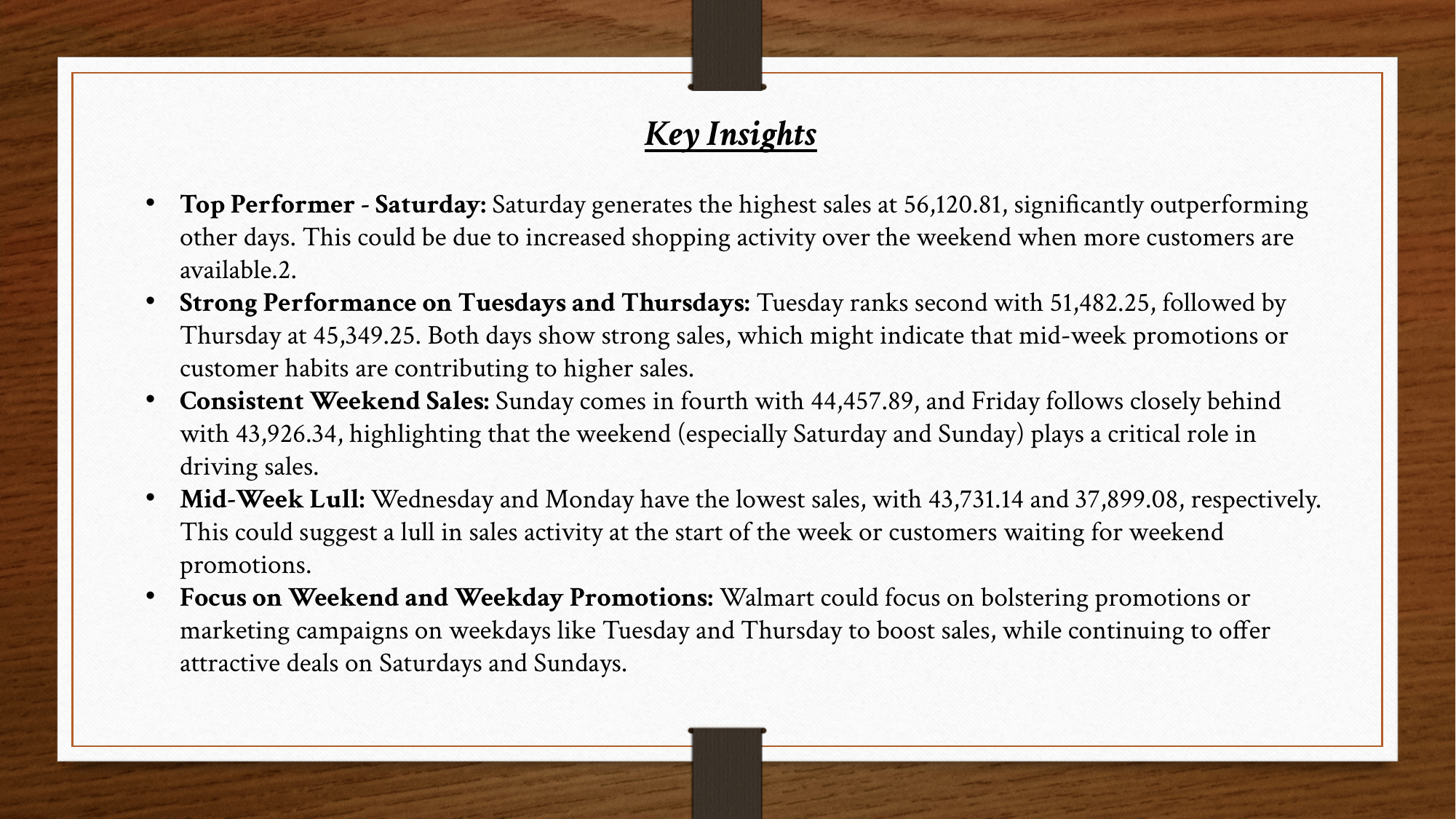

Key Insights
Top Performer - Saturday: Saturday generates the highest sales at 56,120.81, significantly outperforming other days. This could be due to increased shopping activity over the weekend when more customers are available.2.
Strong Performance on Tuesdays and Thursdays: Tuesday ranks second with 51,482.25, followed by Thursday at 45,349.25. Both days show strong sales, which might indicate that mid-week promotions or customer habits are contributing to higher sales.
Consistent Weekend Sales: Sunday comes in fourth with 44,457.89, and Friday follows closely behind with 43,926.34, highlighting that the weekend (especially Saturday and Sunday) plays a critical role in driving sales.
Mid-Week Lull: Wednesday and Monday have the lowest sales, with 43,731.14 and 37,899.08, respectively. This could suggest a lull in sales activity at the start of the week or customers waiting for weekend promotions.
Focus on Weekend and Weekday Promotions: Walmart could focus on bolstering promotions or marketing campaigns on weekdays like Tuesday and Thursday to boost sales, while continuing to offer attractive deals on Saturdays and Sundays.